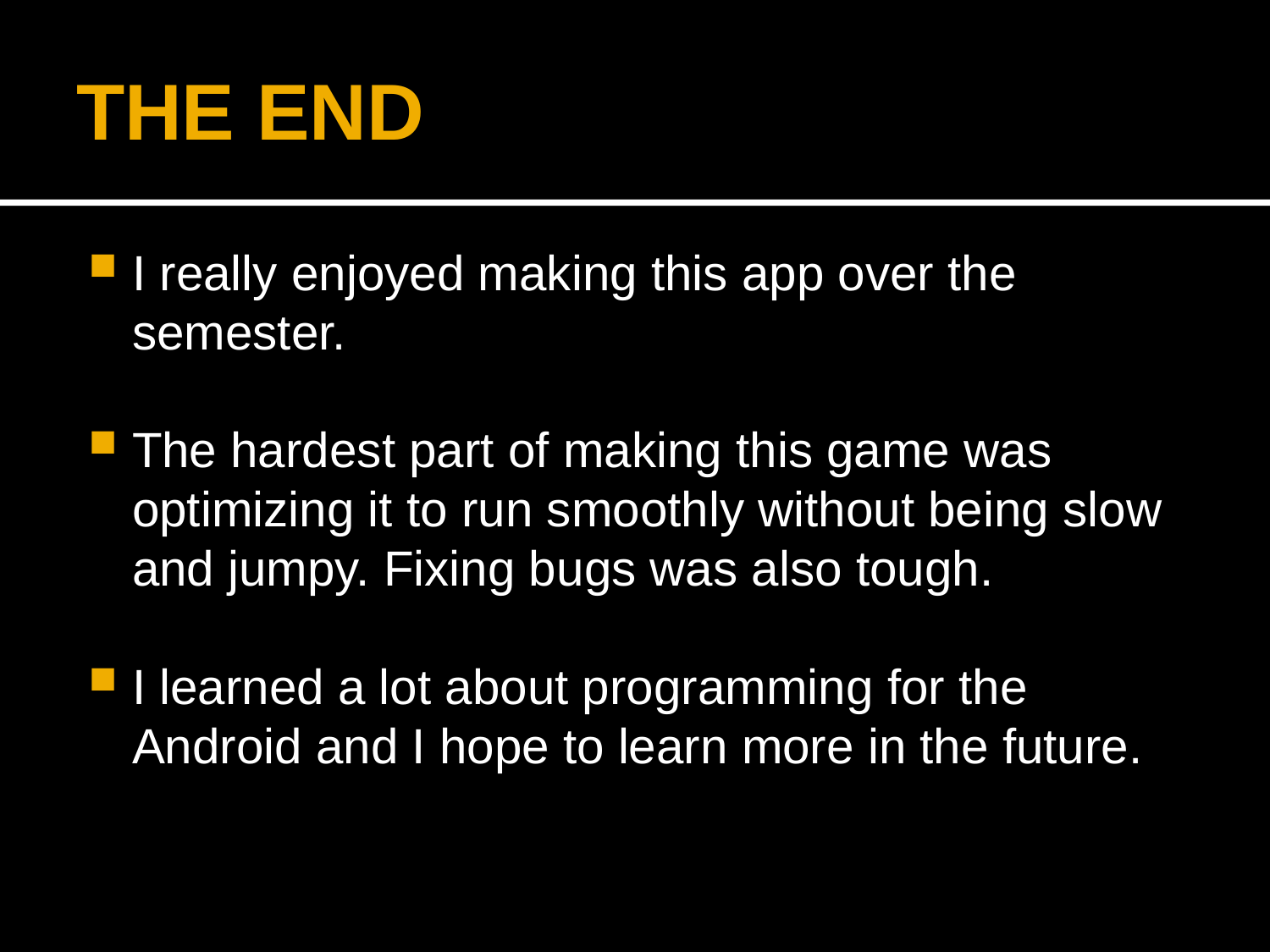

# THE END
I really enjoyed making this app over the semester.

The hardest part of making this game was optimizing it to run smoothly without being slow and jumpy. Fixing bugs was also tough.

I learned a lot about programming for the Android and I hope to learn more in the future.